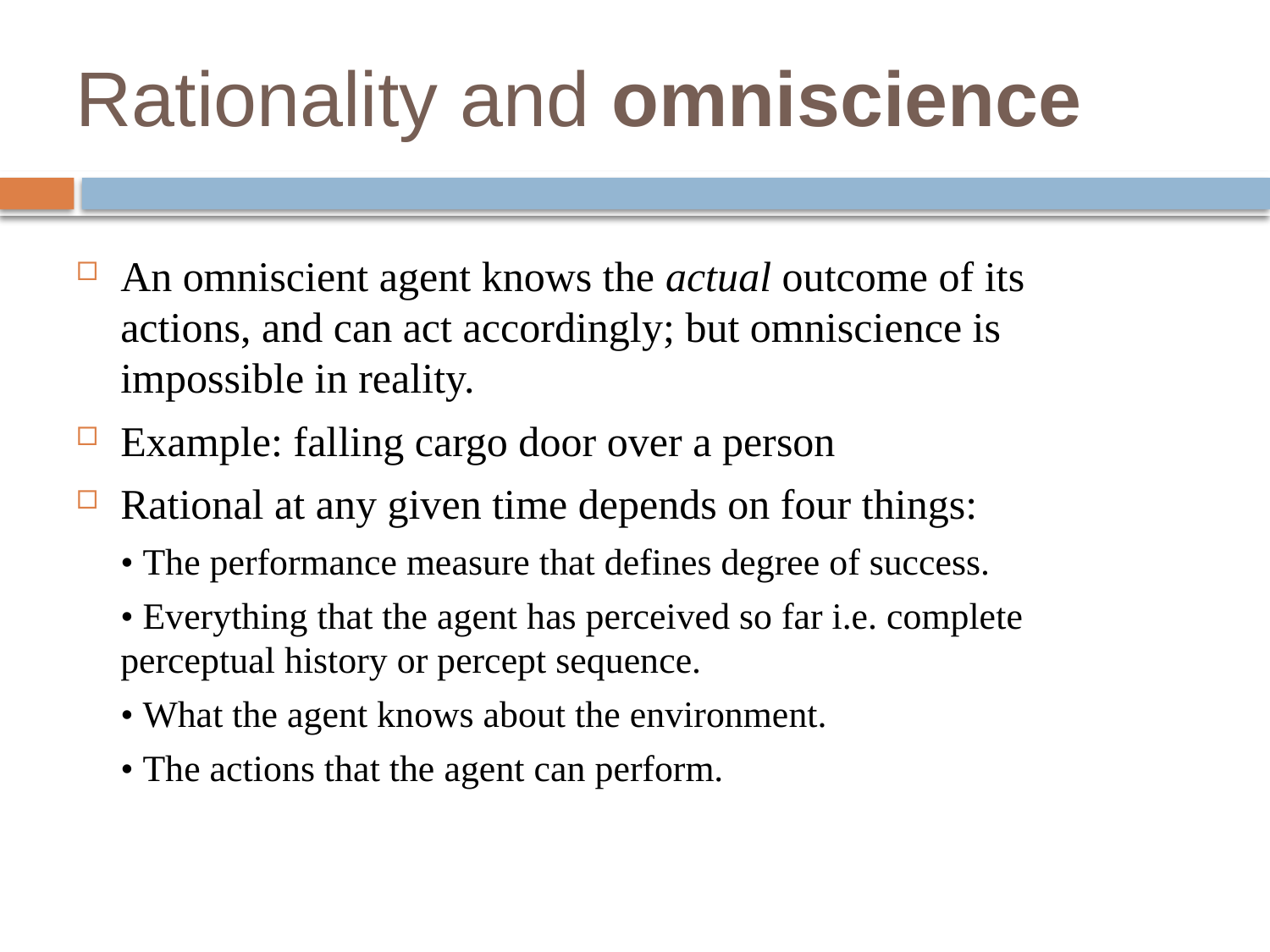

# Rationality and omniscience
An omniscient agent knows the actual outcome of its actions, and can act accordingly; but omniscience is impossible in reality.
Example: falling cargo door over a person
Rational at any given time depends on four things:
• The performance measure that defines degree of success.
• Everything that the agent has perceived so far i.e. complete perceptual history or percept sequence.
• What the agent knows about the environment.
• The actions that the agent can perform.